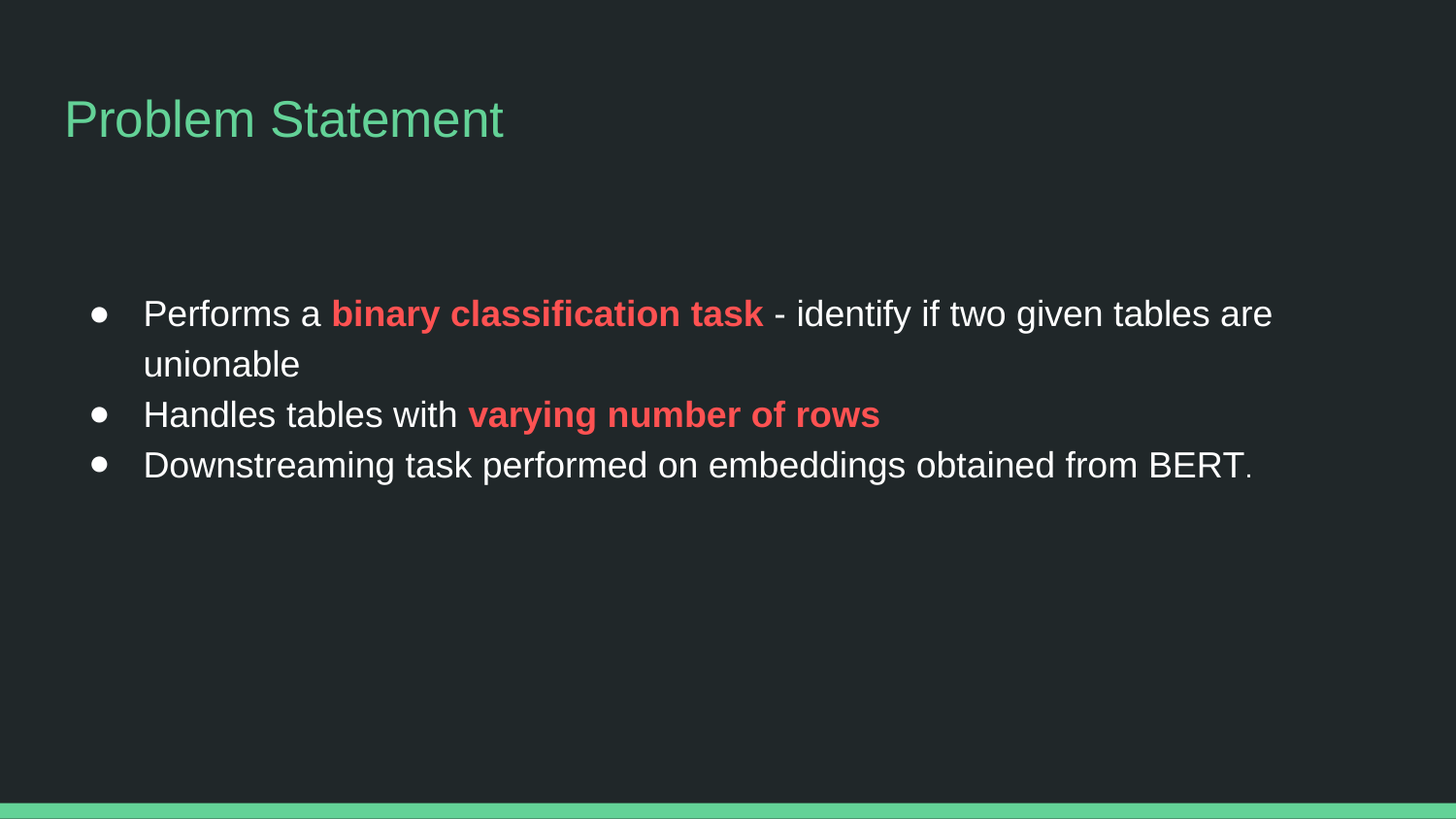

# Problem Statement
Performs a binary classification task - identify if two given tables are unionable
Handles tables with varying number of rows
Downstreaming task performed on embeddings obtained from BERT.